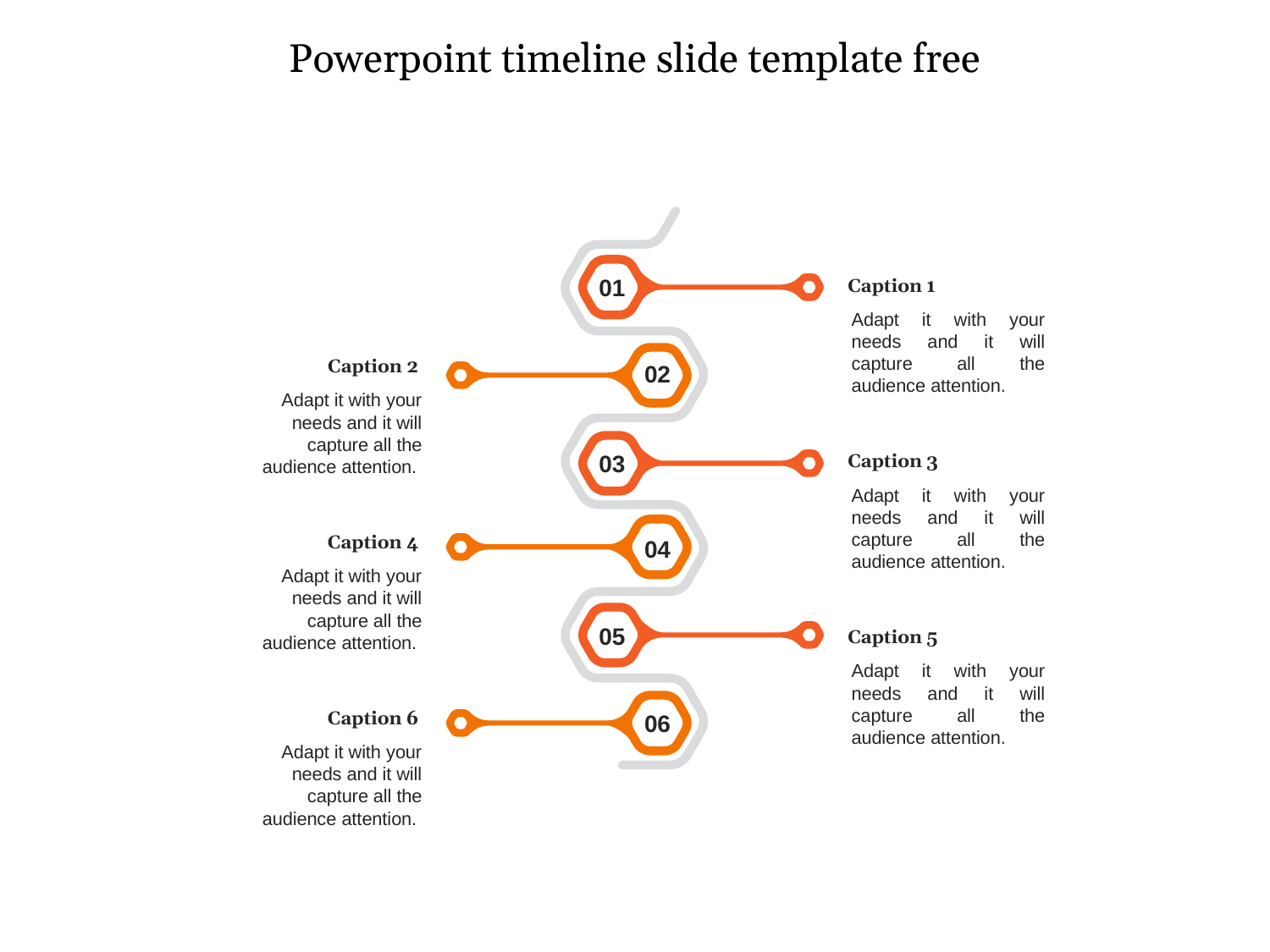

Powerpoint timeline slide template free

01

02

03

04

05

06
Caption 1
Adapt it with your needs and it will capture all the audience attention.
Caption 2
Adapt it with your needs and it will capture all the audience attention.
Caption 3
Adapt it with your needs and it will capture all the audience attention.
Caption 4
Adapt it with your needs and it will capture all the audience attention.
Caption 5
Adapt it with your needs and it will capture all the audience attention.
Caption 6
Adapt it with your needs and it will capture all the audience attention.